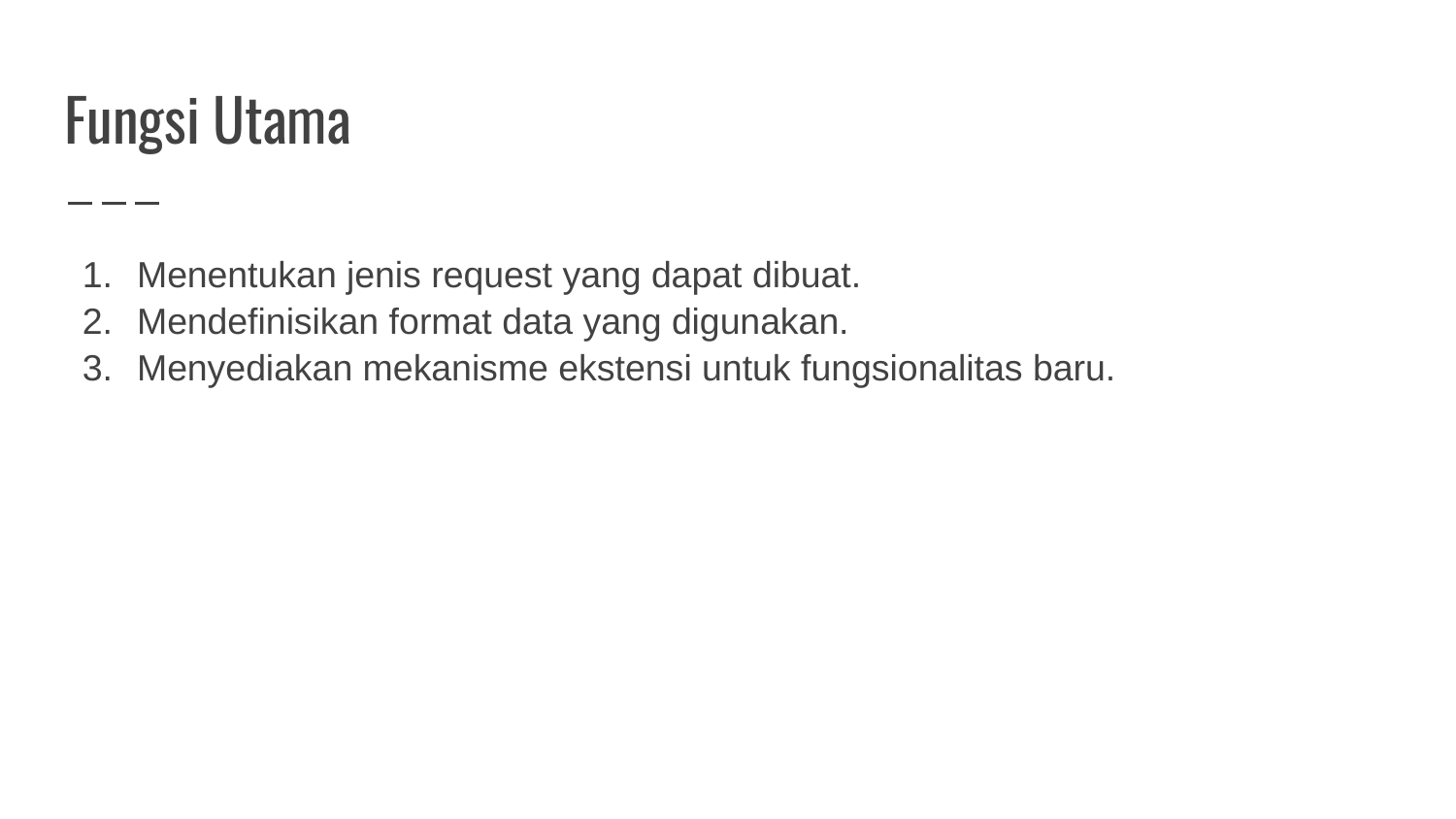

# Fungsi Utama
Menentukan jenis request yang dapat dibuat.
Mendefinisikan format data yang digunakan.
Menyediakan mekanisme ekstensi untuk fungsionalitas baru.